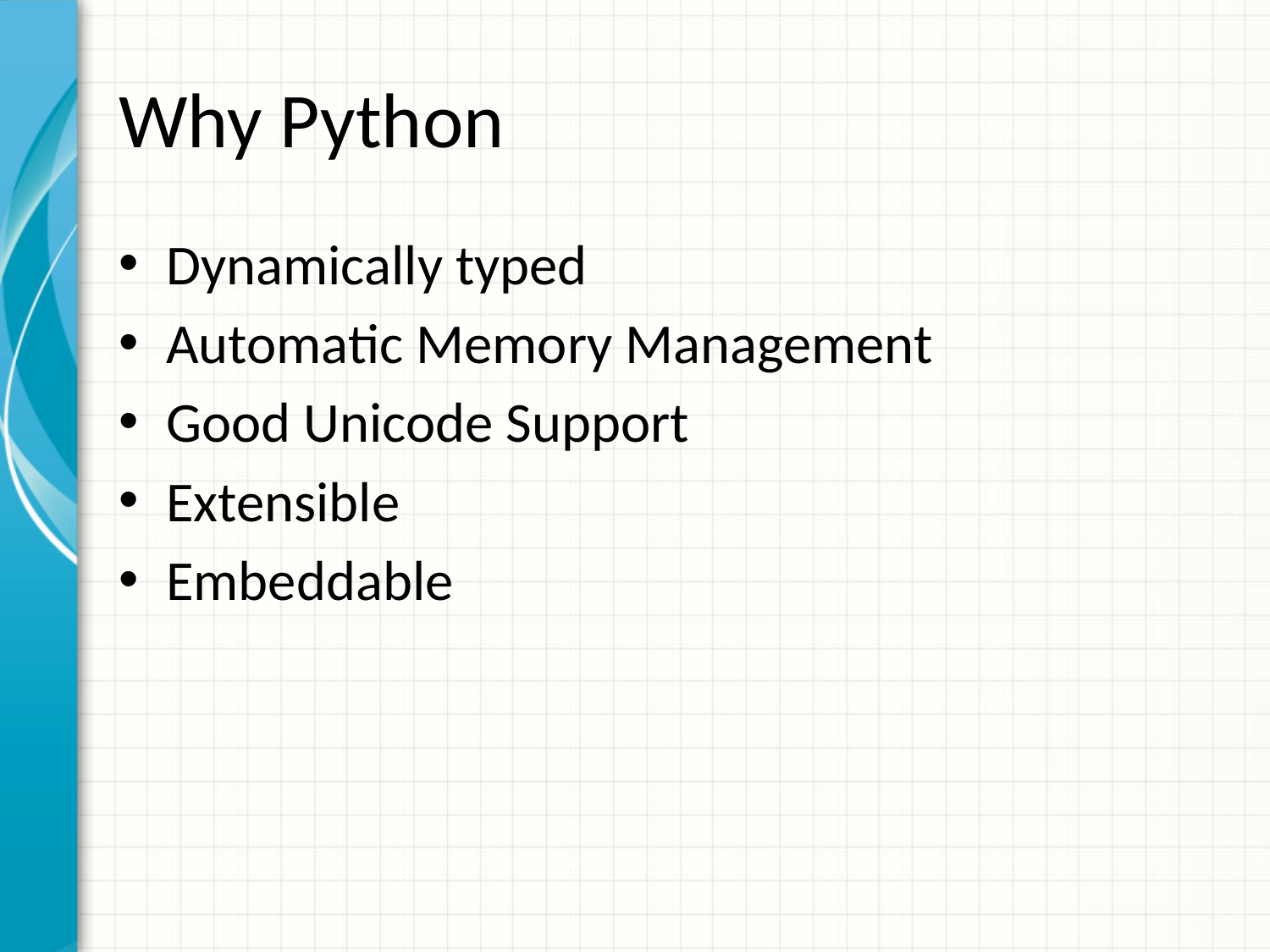

# Why Python
Dynamically typed
Automatic Memory Management
Good Unicode Support
Extensible
Embeddable